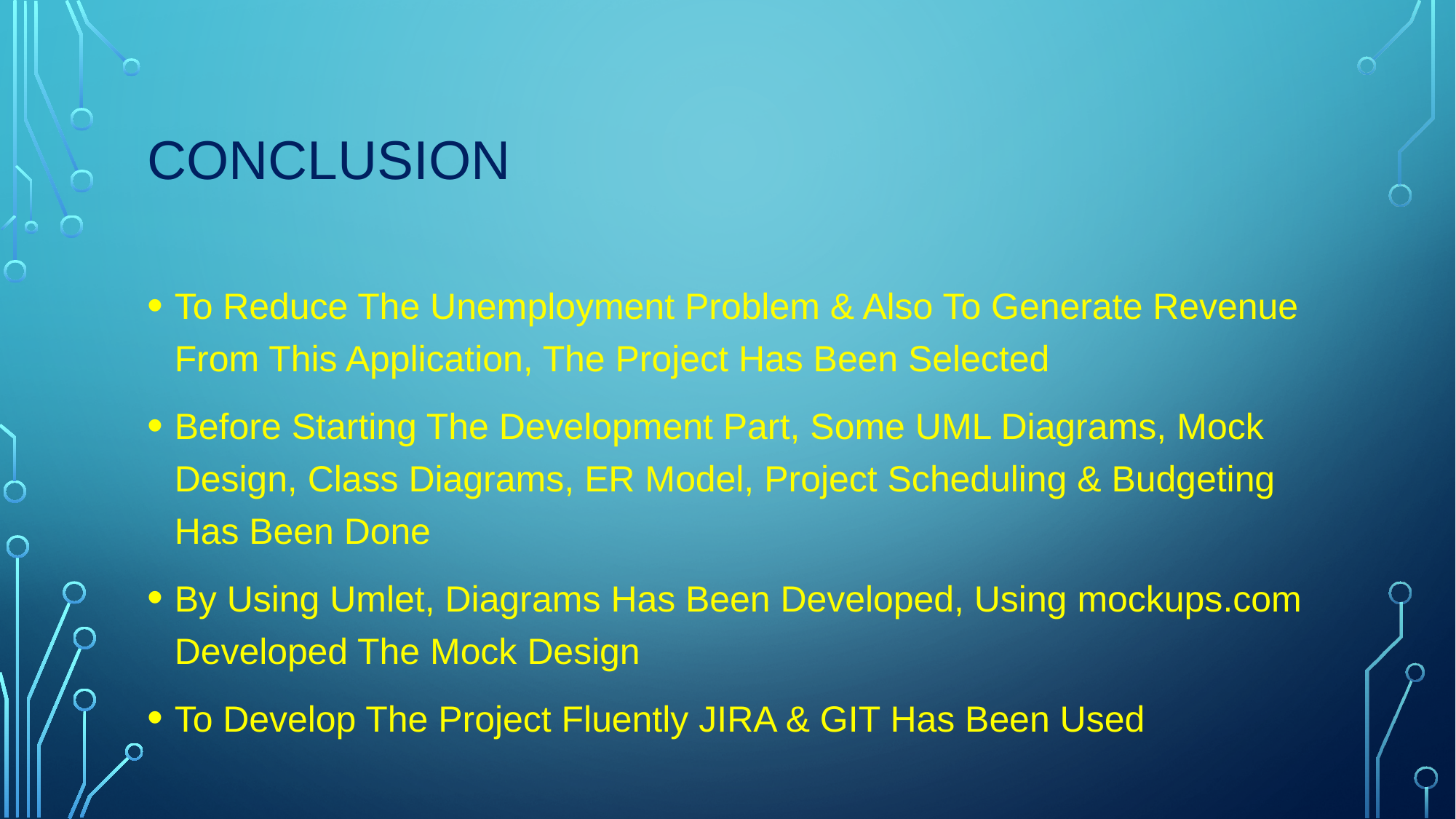

# Conclusion
To Reduce The Unemployment Problem & Also To Generate Revenue From This Application, The Project Has Been Selected
Before Starting The Development Part, Some UML Diagrams, Mock Design, Class Diagrams, ER Model, Project Scheduling & Budgeting Has Been Done
By Using Umlet, Diagrams Has Been Developed, Using mockups.com Developed The Mock Design
To Develop The Project Fluently JIRA & GIT Has Been Used